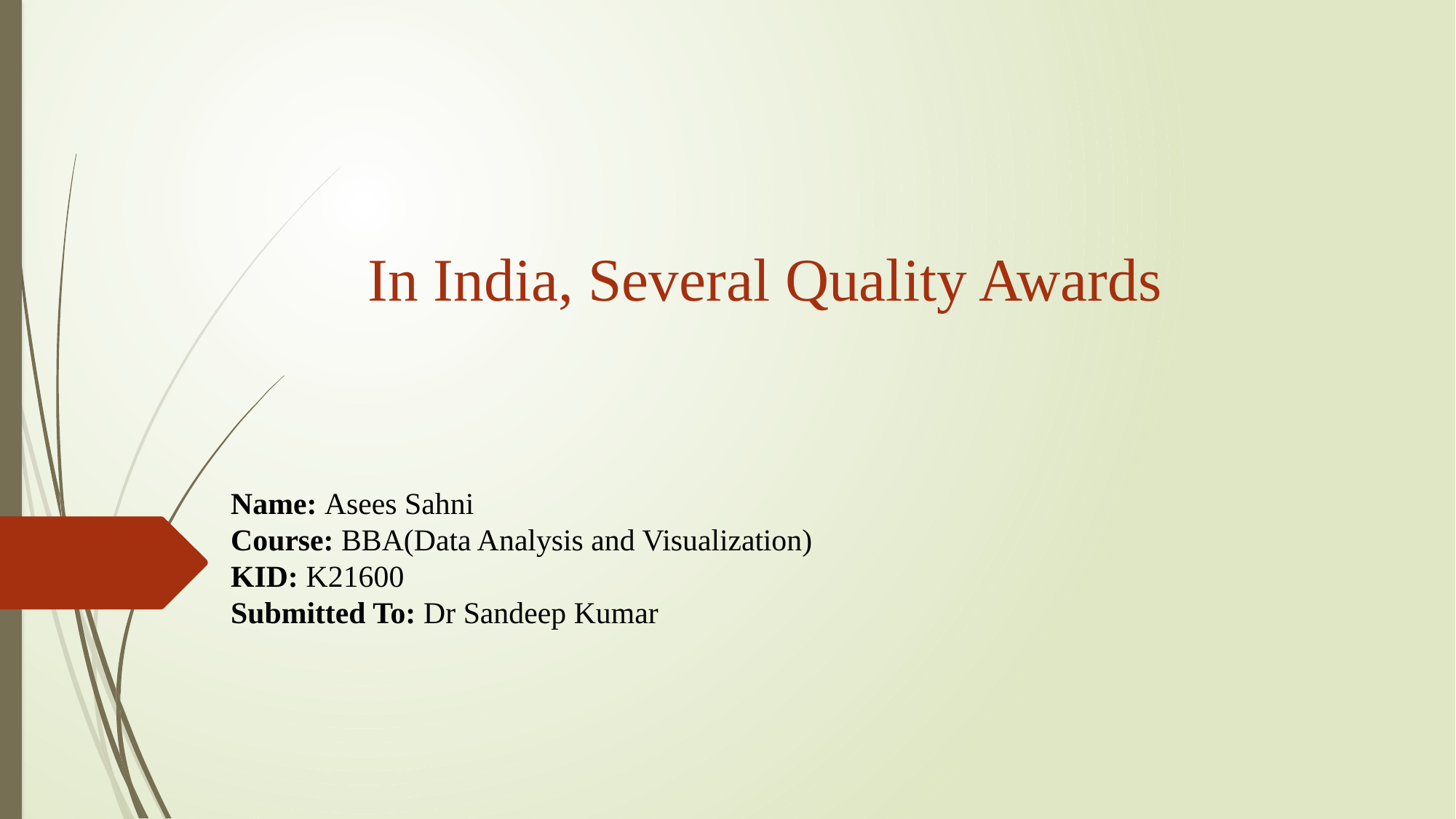

In India, Several Quality Awards
Name: Asees Sahni
Course: BBA(Data Analysis and Visualization)
KID: K21600
Submitted To: Dr Sandeep Kumar